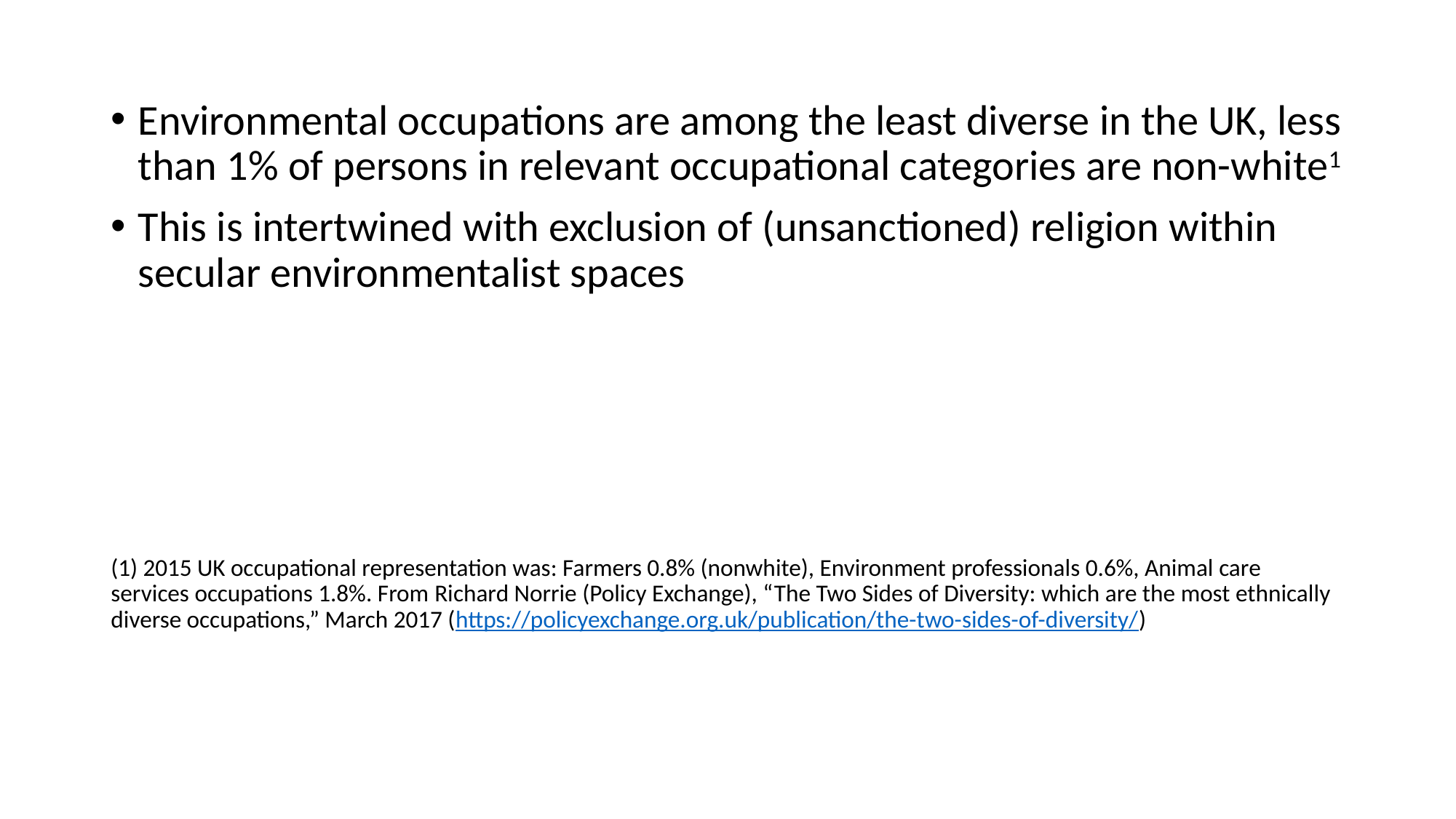

Environmental occupations are among the least diverse in the UK, less than 1% of persons in relevant occupational categories are non-white1
This is intertwined with exclusion of (unsanctioned) religion within secular environmentalist spaces

(1) 2015 UK occupational representation was: Farmers 0.8% (nonwhite), Environment professionals 0.6%, Animal care services occupations 1.8%. From Richard Norrie (Policy Exchange), “The Two Sides of Diversity: which are the most ethnically diverse occupations,” March 2017 (https://policyexchange.org.uk/publication/the-two-sides-of-diversity/)